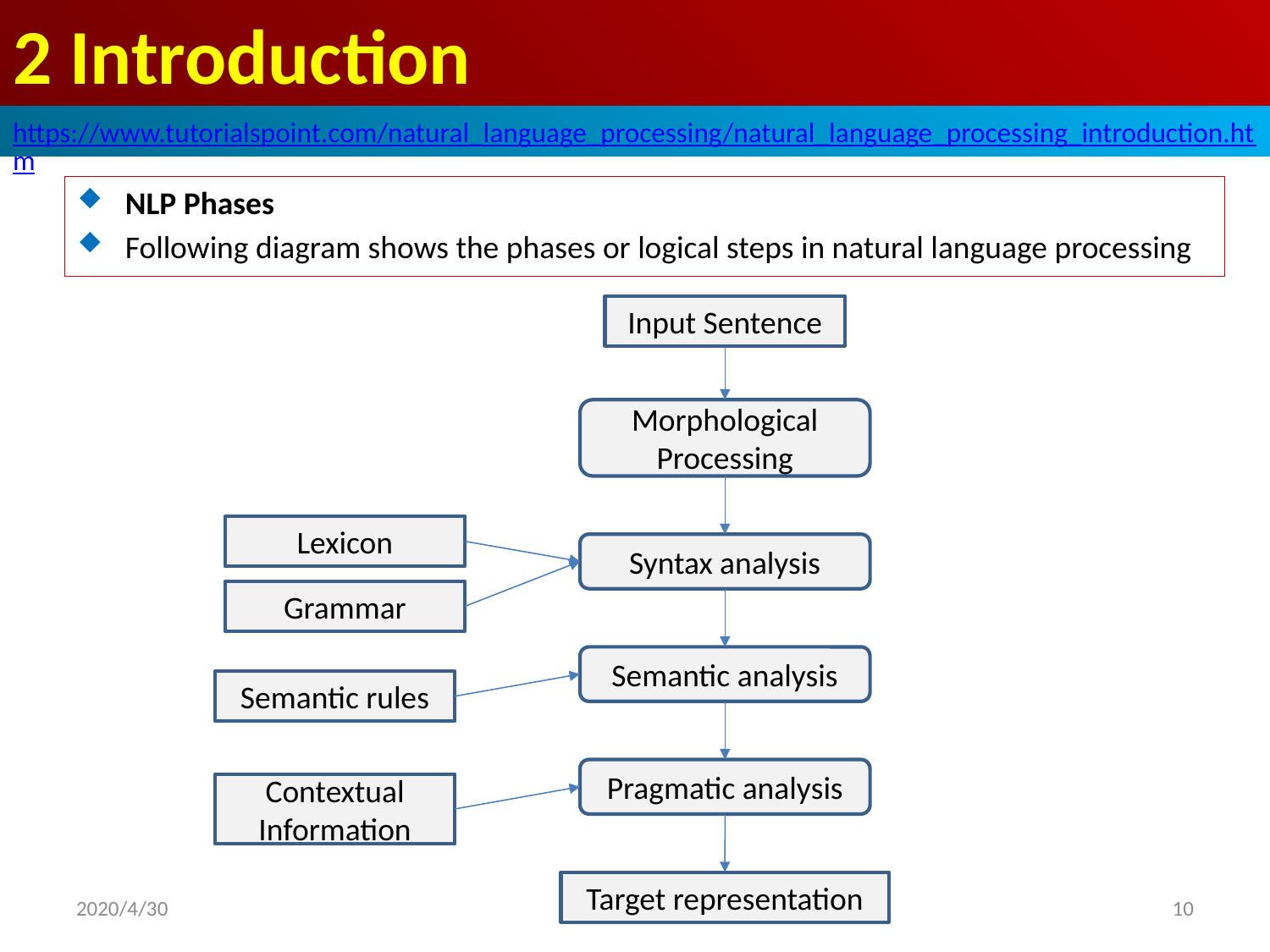

# 2 Introduction
https://www.tutorialspoint.com/natural_language_processing/natural_language_processing_introduction.htm
NLP Phases
Following diagram shows the phases or logical steps in natural language processing
Input Sentence
Morphological Processing
Lexicon
Syntax analysis
Grammar
Semantic analysis
Semantic rules
Pragmatic analysis
Contextual Information
Target representation
2020/4/30
10